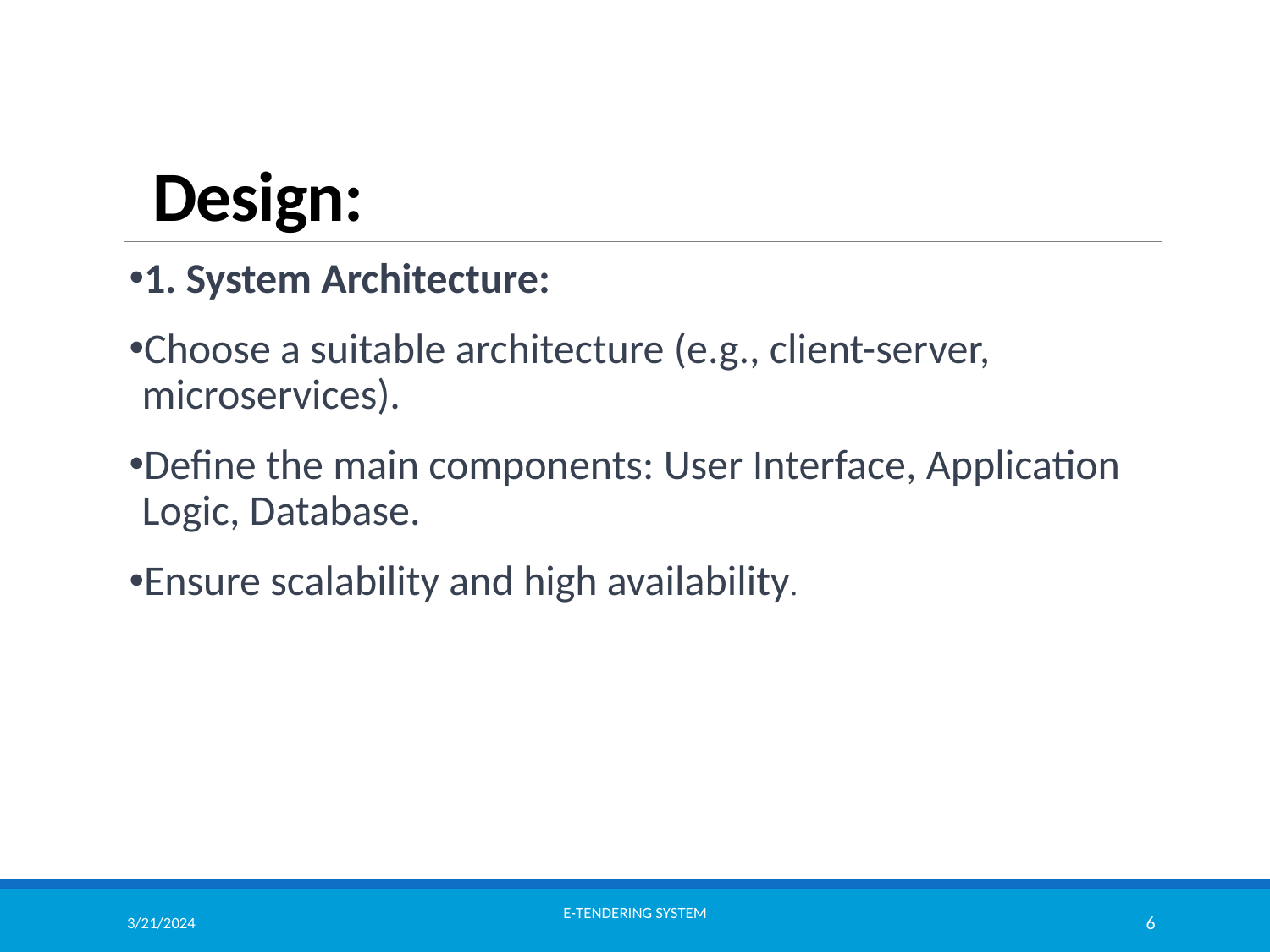

# Design:
1. System Architecture:
Choose a suitable architecture (e.g., client-server, microservices).
Define the main components: User Interface, Application Logic, Database.
Ensure scalability and high availability.

3/21/2024
E-TENDERING SYSTEM

6